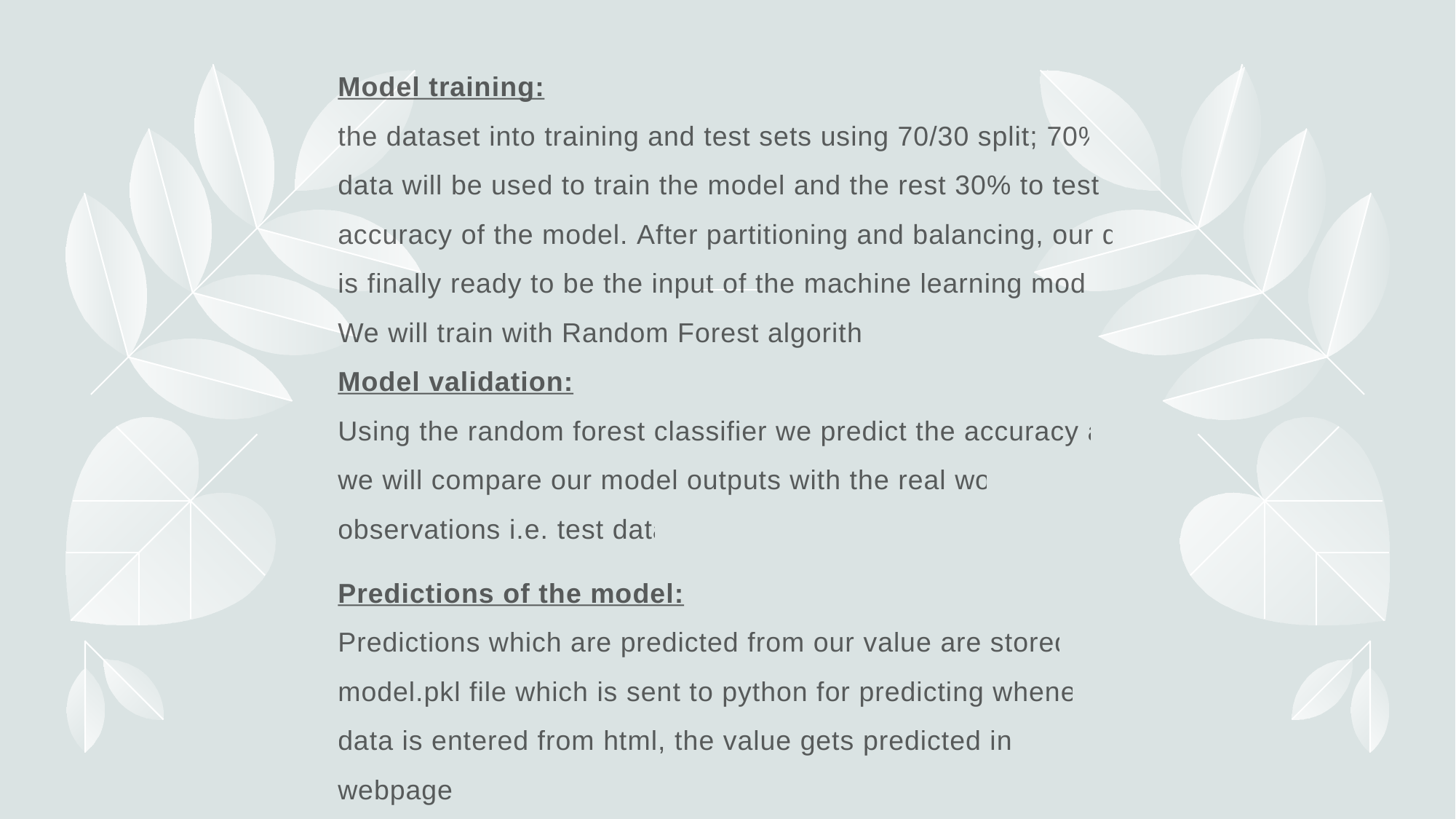

Model training:
the dataset into training and test sets using 70/30 split; 70% of data will be used to train the model and the rest 30% to test the accuracy of the model. After partitioning and balancing, our data is finally ready to be the input of the machine learning models. We will train with Random Forest algorithm.
Model validation:
Using the random forest classifier we predict the accuracy and we will compare our model outputs with the real world observations i.e. test data.
Predictions of the model:
Predictions which are predicted from our value are stored in model.pkl file which is sent to python for predicting whenever data is entered from html, the value gets predicted in the webpage.